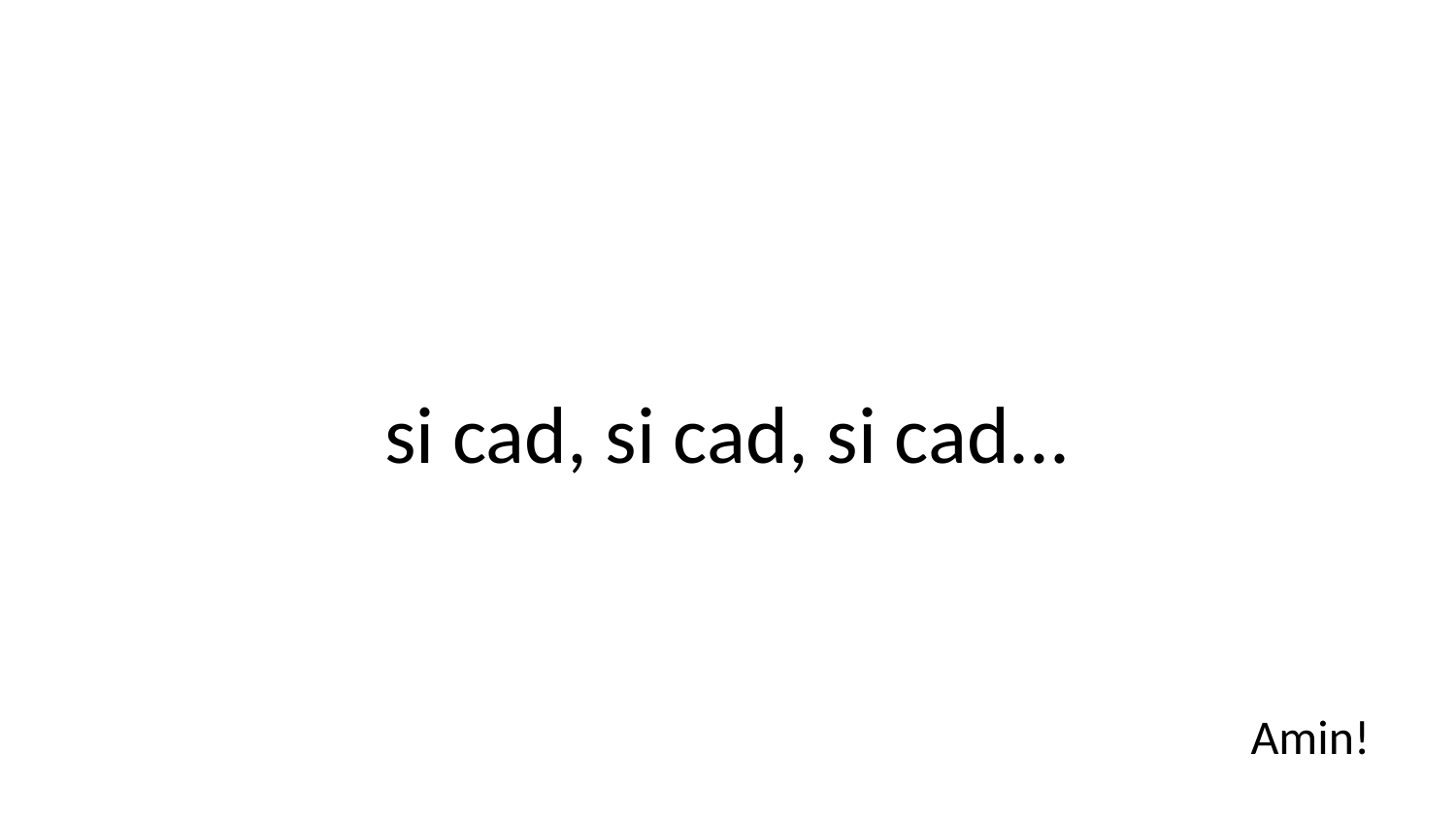

si cad, si cad, si cad...

Amin!